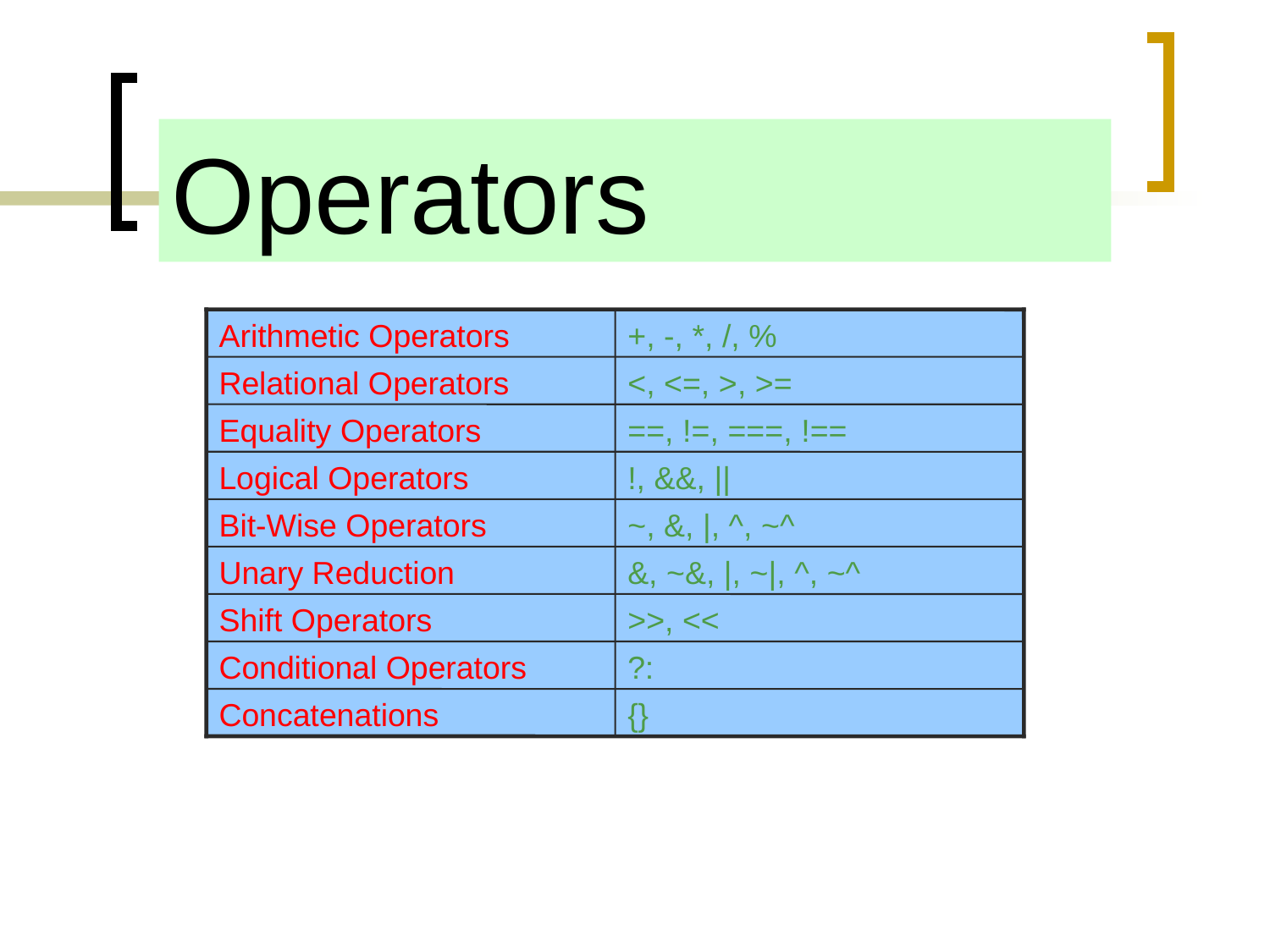

# Operators
Arithmetic Operators

+, -, *, /, %

Relational Operators

<, <=, >, >=
Equality Operators

==, !=, ===, !==
Logical Operators

!, &&, ||
Bit-Wise Operators

~, &, |, ^, ~^
Unary Reduction

&, ~&, |, ~|, ^, ~^
Shift Operators

>>, <<
Conditional Operators

?:
Concatenations

{}